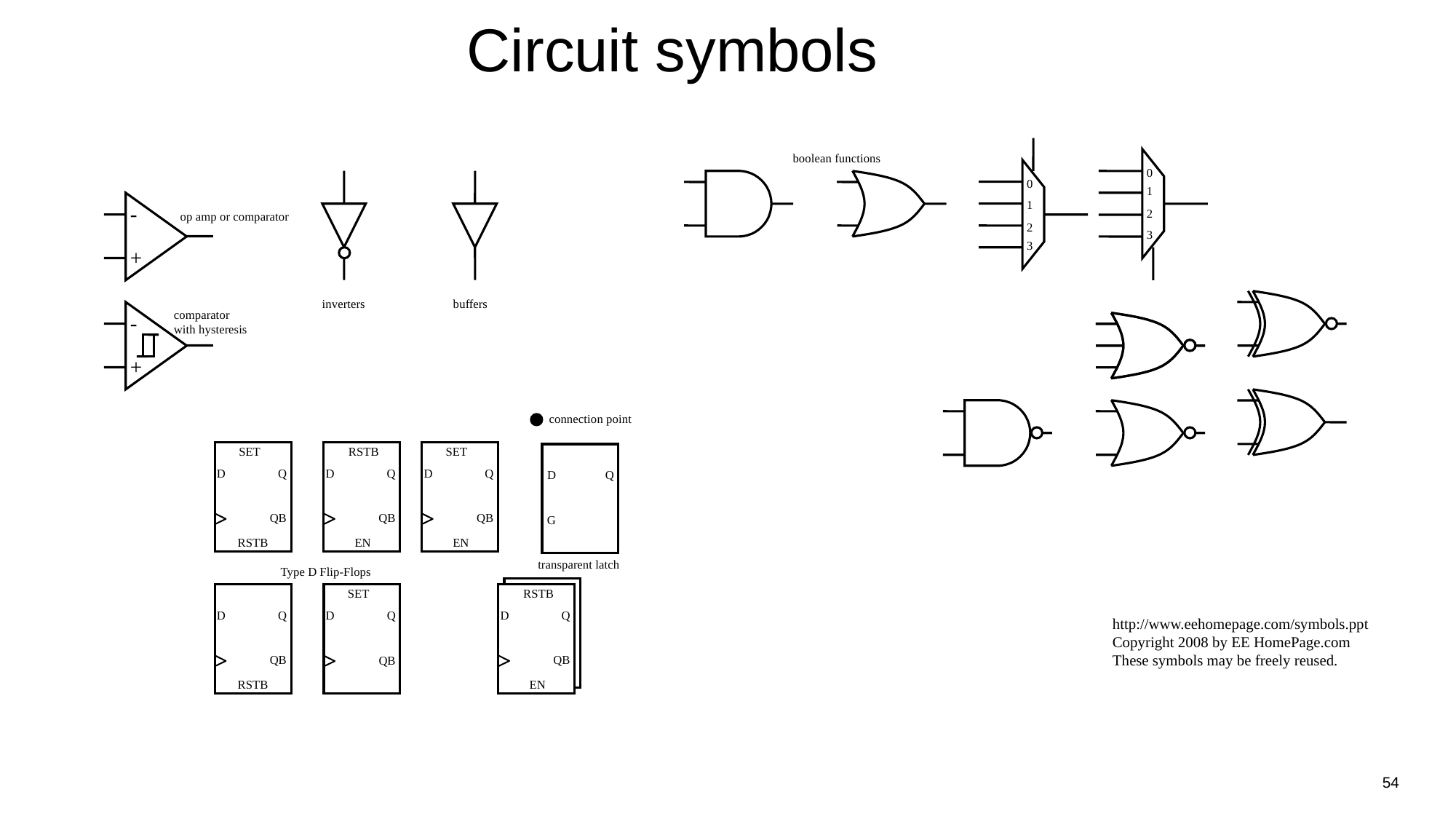

Circuit symbols

0

1

2

3

boolean functions
0

1

2

3

-

+

op amp or comparator
inverters
buffers

-

+

comparator
with hysteresis

connection point

SET

D
Q
QB

RSTB

RSTB

D
Q
QB

EN

SET

D
Q
QB

EN

D
Q
G

transparent latch
Type D Flip-Flops

RSTB

D
Q
QB

EN

SET

D
Q
QB

D
Q
QB

RSTB

http://www.eehomepage.com/symbols.ppt
Copyright 2008 by EE HomePage.com
These symbols may be freely reused.
register
54